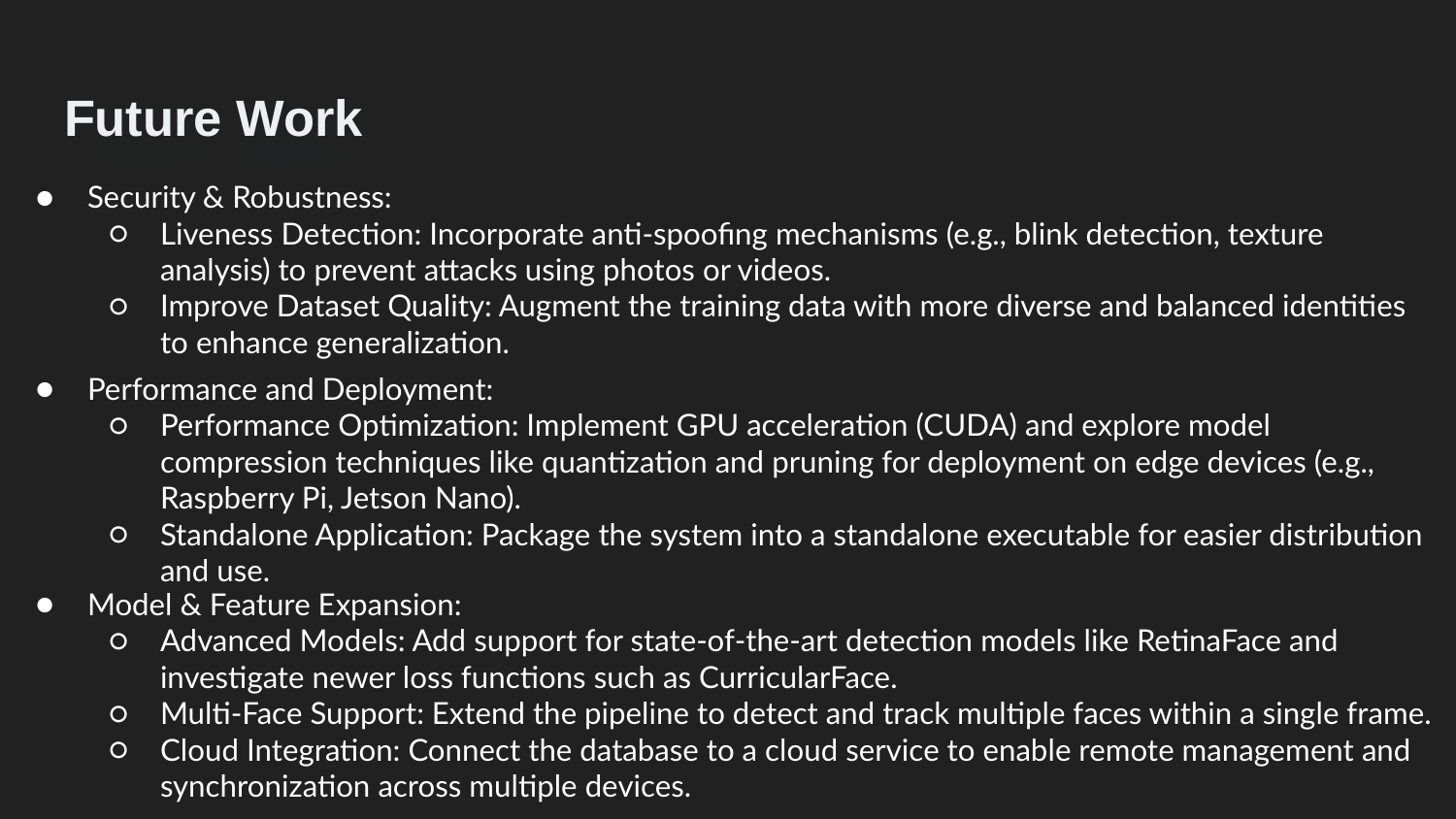

# Future Work
Security & Robustness:
Liveness Detection: Incorporate anti-spoofing mechanisms (e.g., blink detection, texture analysis) to prevent attacks using photos or videos.
Improve Dataset Quality: Augment the training data with more diverse and balanced identities to enhance generalization.
Performance and Deployment:
Performance Optimization: Implement GPU acceleration (CUDA) and explore model compression techniques like quantization and pruning for deployment on edge devices (e.g., Raspberry Pi, Jetson Nano).
Standalone Application: Package the system into a standalone executable for easier distribution and use.
Model & Feature Expansion:
Advanced Models: Add support for state-of-the-art detection models like RetinaFace and investigate newer loss functions such as CurricularFace.
Multi-Face Support: Extend the pipeline to detect and track multiple faces within a single frame.
Cloud Integration: Connect the database to a cloud service to enable remote management and synchronization across multiple devices.